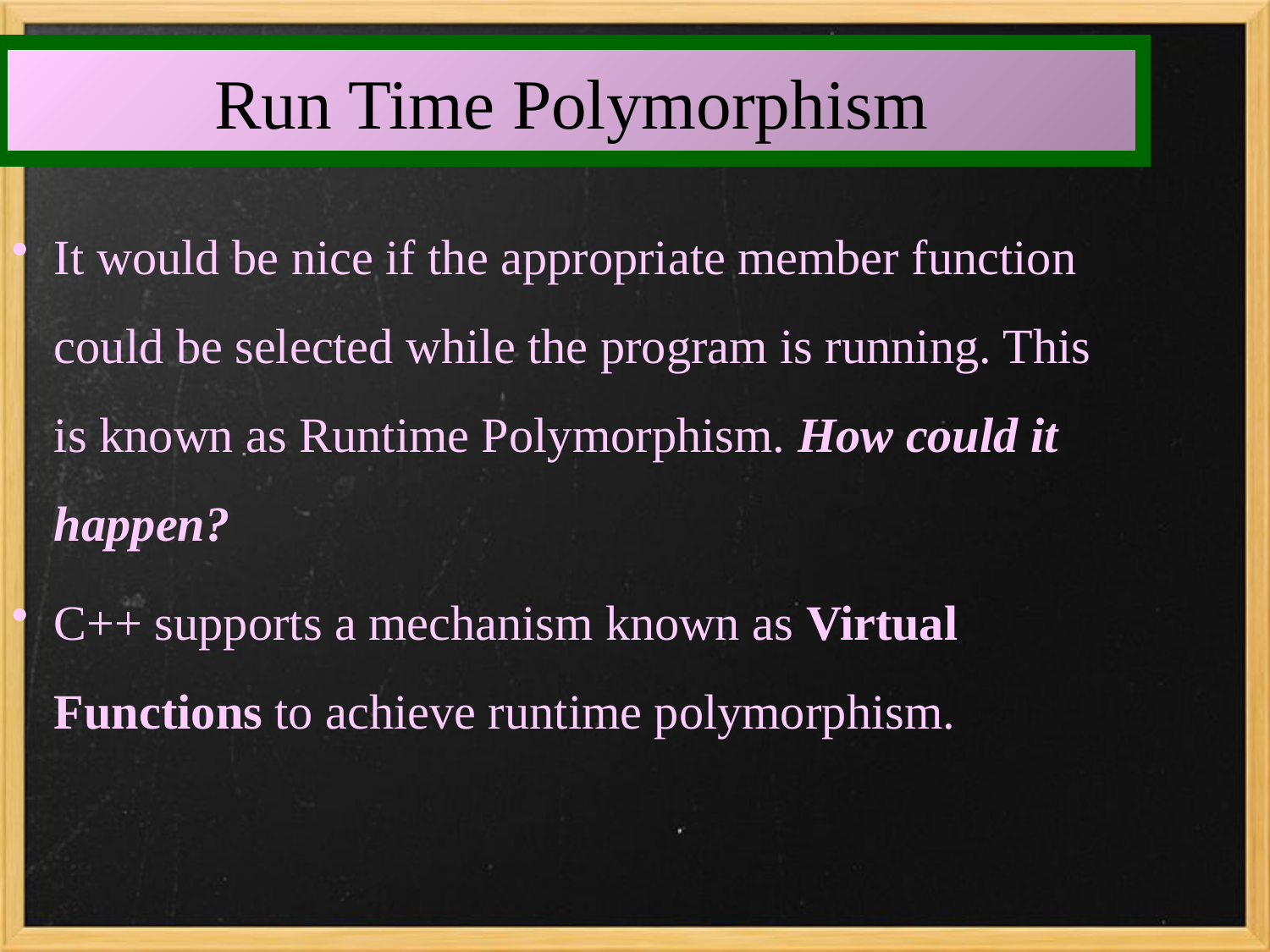

Run Time Polymorphism
It would be nice if the appropriate member function could be selected while the program is running. This is known as Runtime Polymorphism. How could it happen?
C++ supports a mechanism known as Virtual Functions to achieve runtime polymorphism.